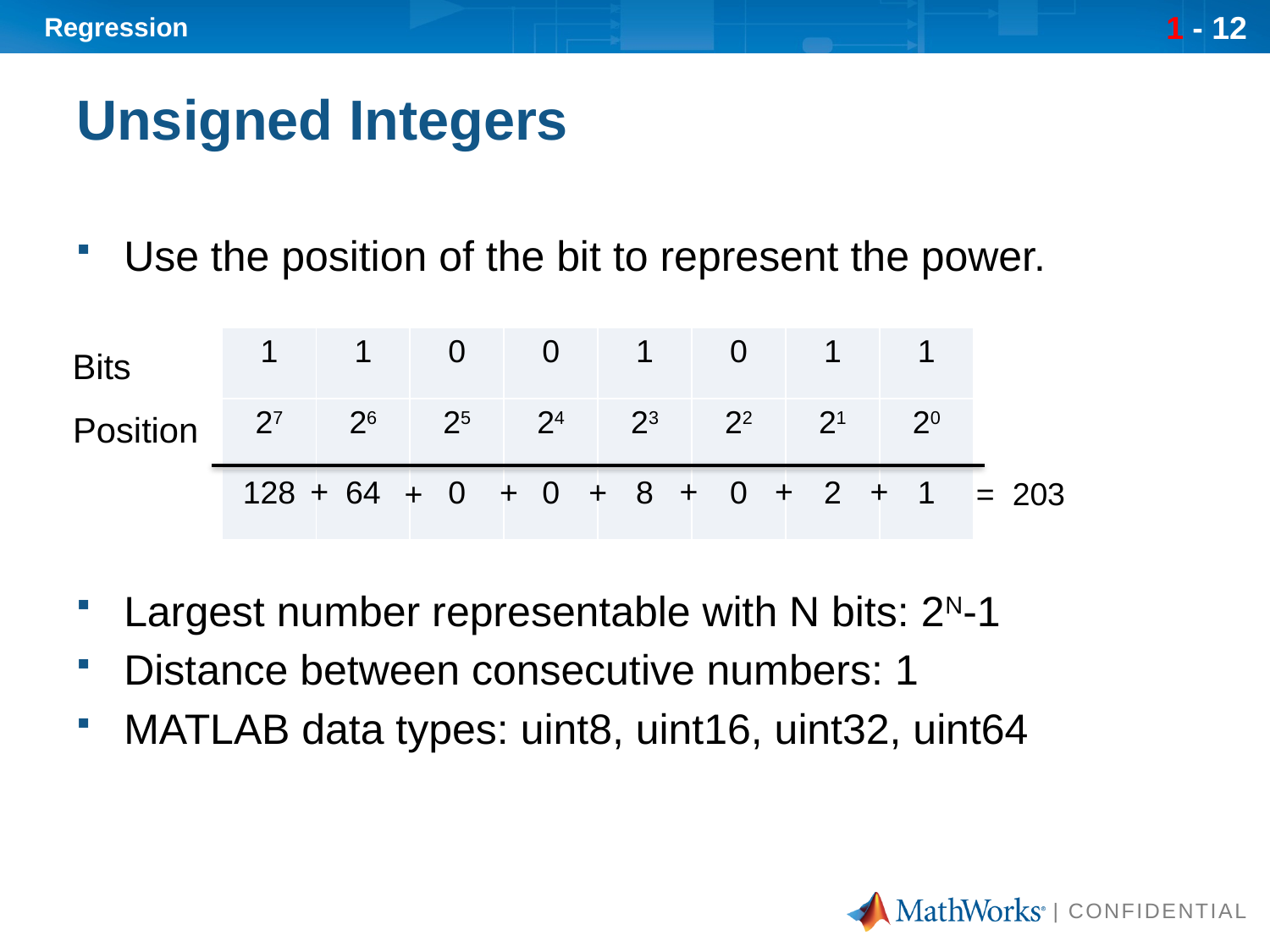

# Unsigned Integers
Use the position of the bit to represent the power.

Largest number representable with N bits: 2N-1
Distance between consecutive numbers: 1
MATLAB data types: uint8, uint16, uint32, uint64
| 1 | 1 | 0 | 0 | 1 | 0 | 1 | 1 |
| --- | --- | --- | --- | --- | --- | --- | --- |
| 27 | 26 | 25 | 24 | 23 | 22 | 21 | 20 |
| 128 | 64 | 0 | 0 | 8 | 0 | 2 | 1 |
Bits
Position
+
+
+
+
+
+
+
=  203